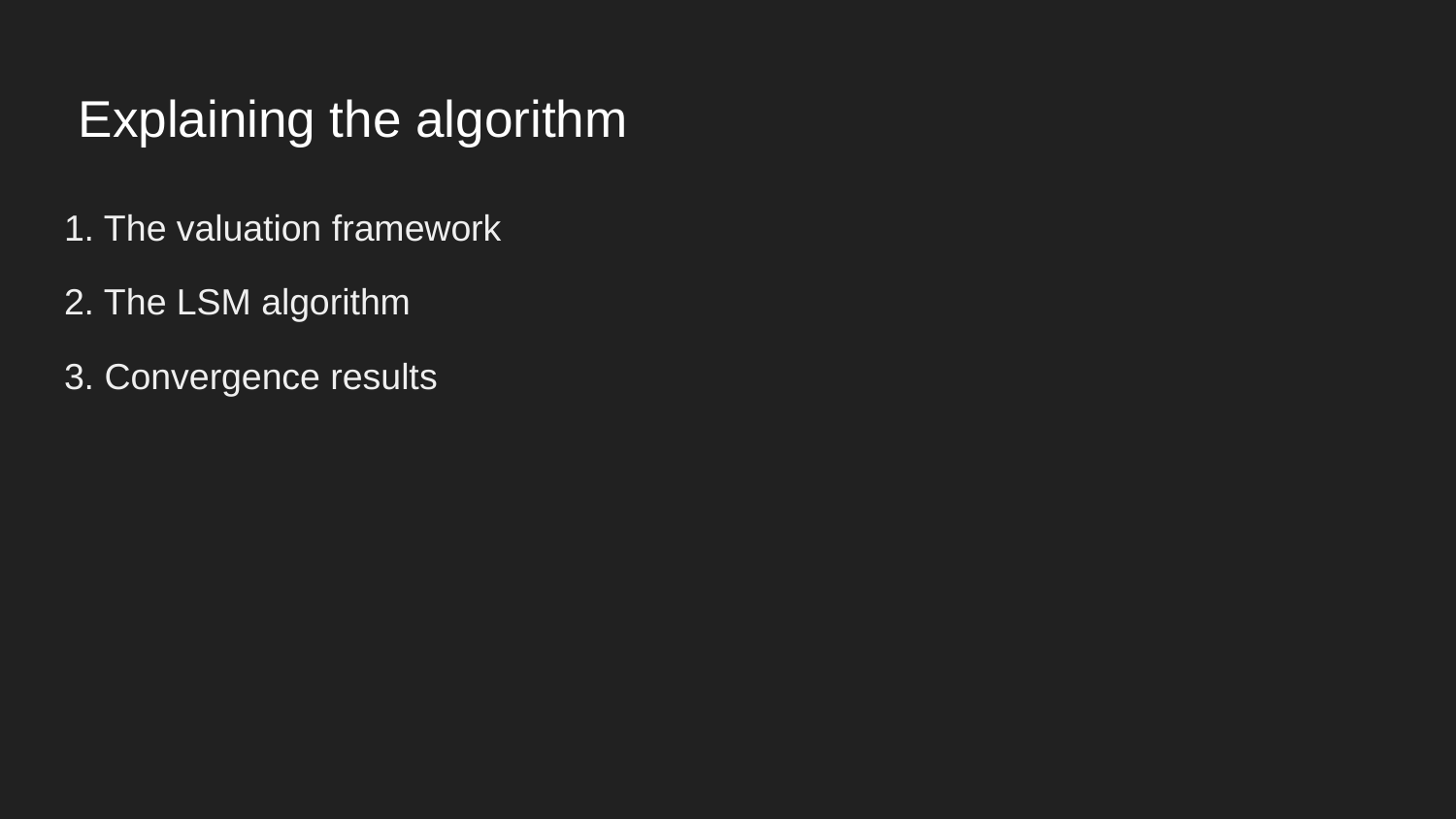

# Explaining the algorithm
1. The valuation framework
2. The LSM algorithm
3. Convergence results